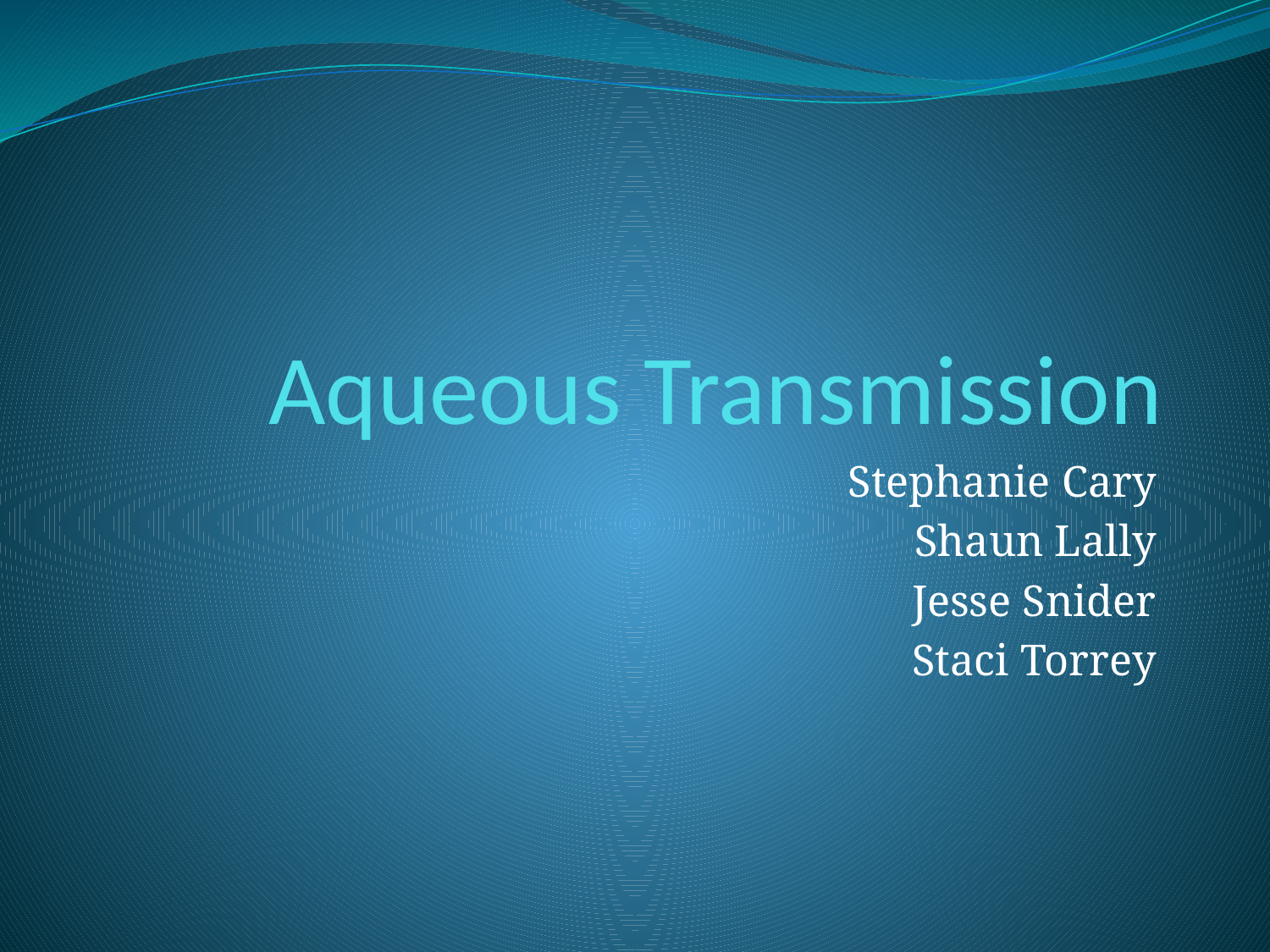

# Aqueous Transmission
Stephanie Cary
Shaun Lally
Jesse Snider
Staci Torrey